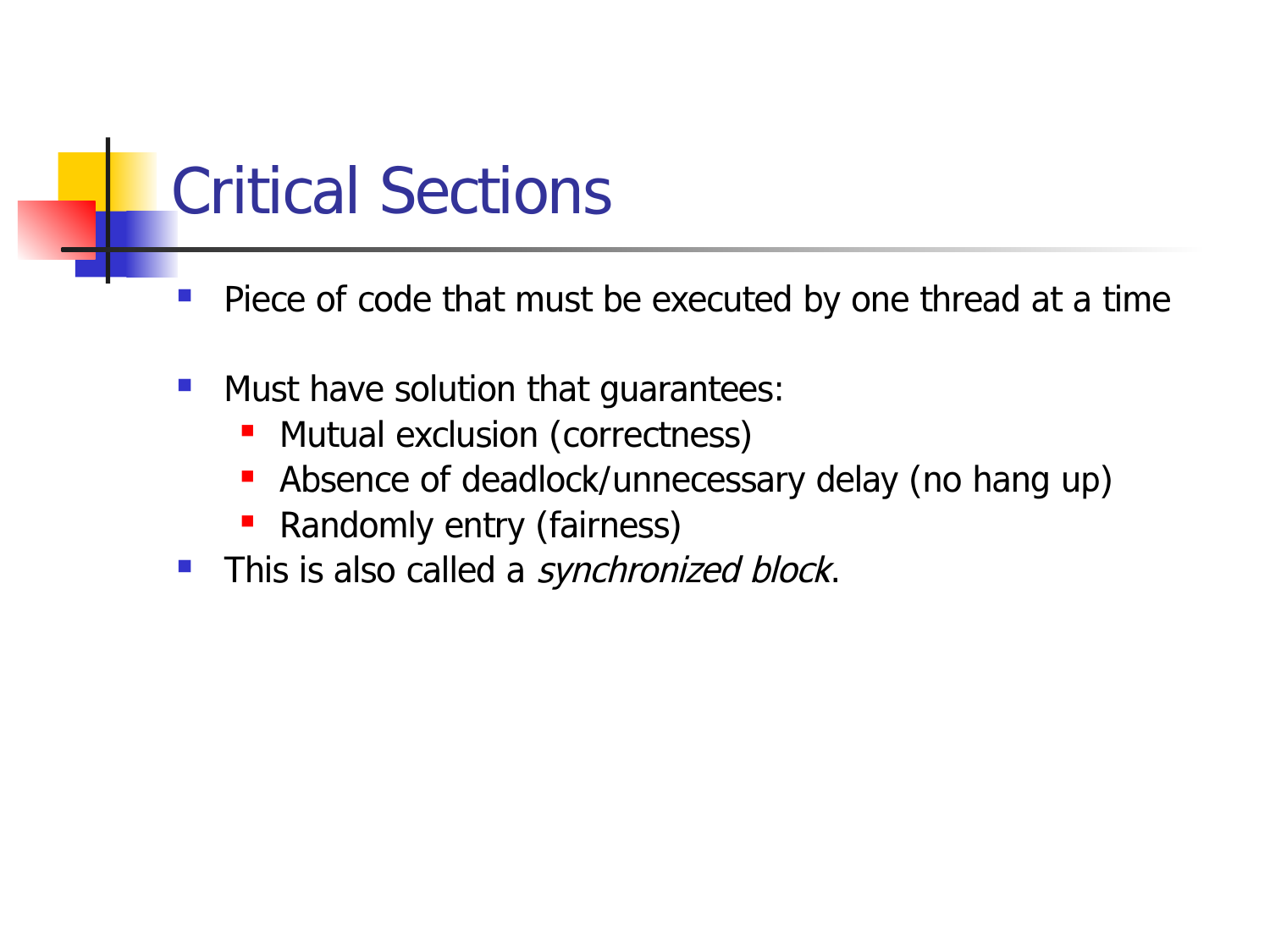

# Critical Sections
Piece of code that must be executed by one thread at a time

Must have solution that guarantees:
Mutual exclusion (correctness)
Absence of deadlock/unnecessary delay (no hang up)
Randomly entry (fairness)
This is also called a synchronized block.